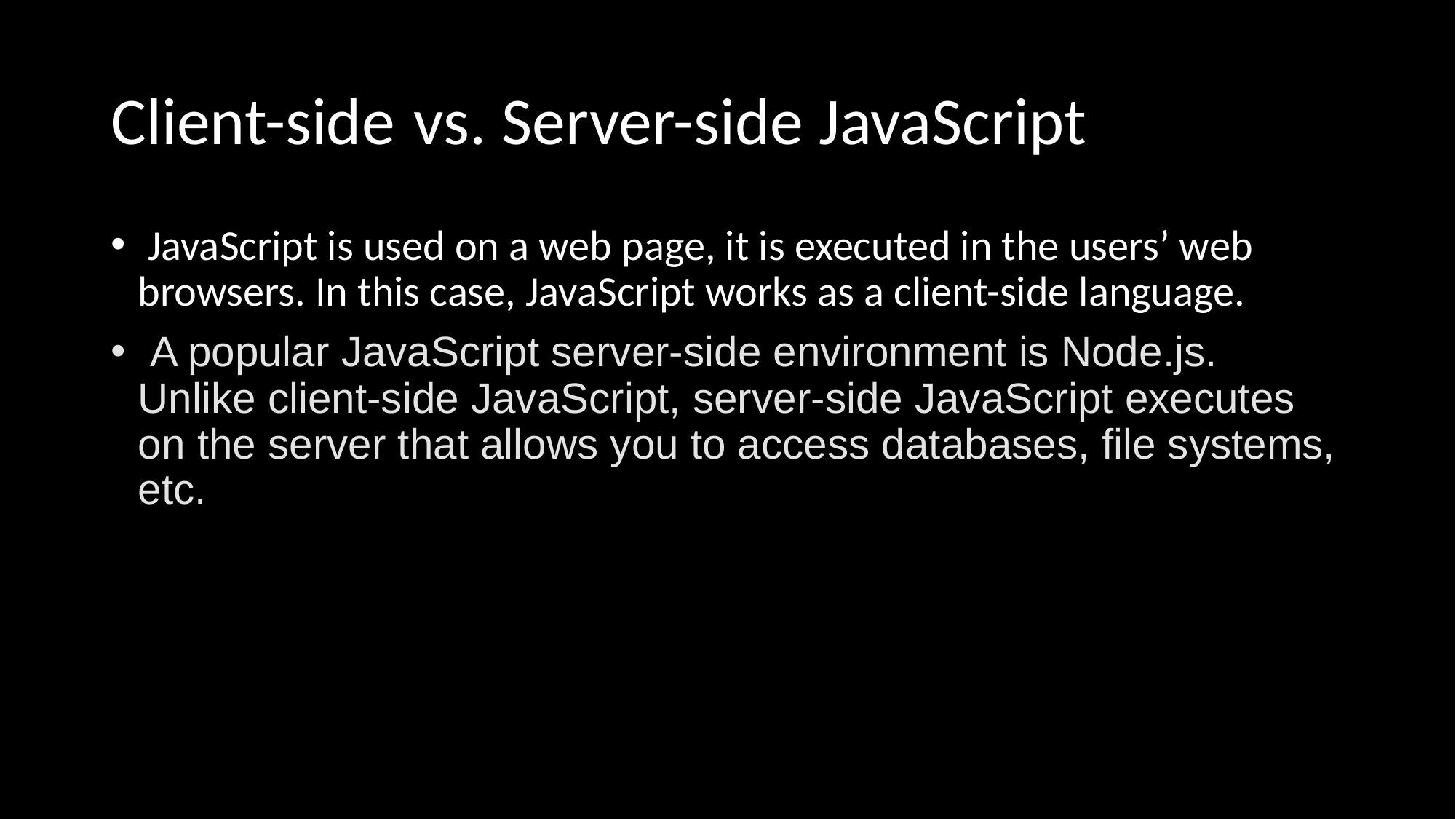

# Client-side vs. Server-side JavaScript
 JavaScript is used on a web page, it is executed in the users’ web browsers. In this case, JavaScript works as a client-side language.
 A popular JavaScript server-side environment is Node.js. Unlike client-side JavaScript, server-side JavaScript executes on the server that allows you to access databases, file systems, etc.